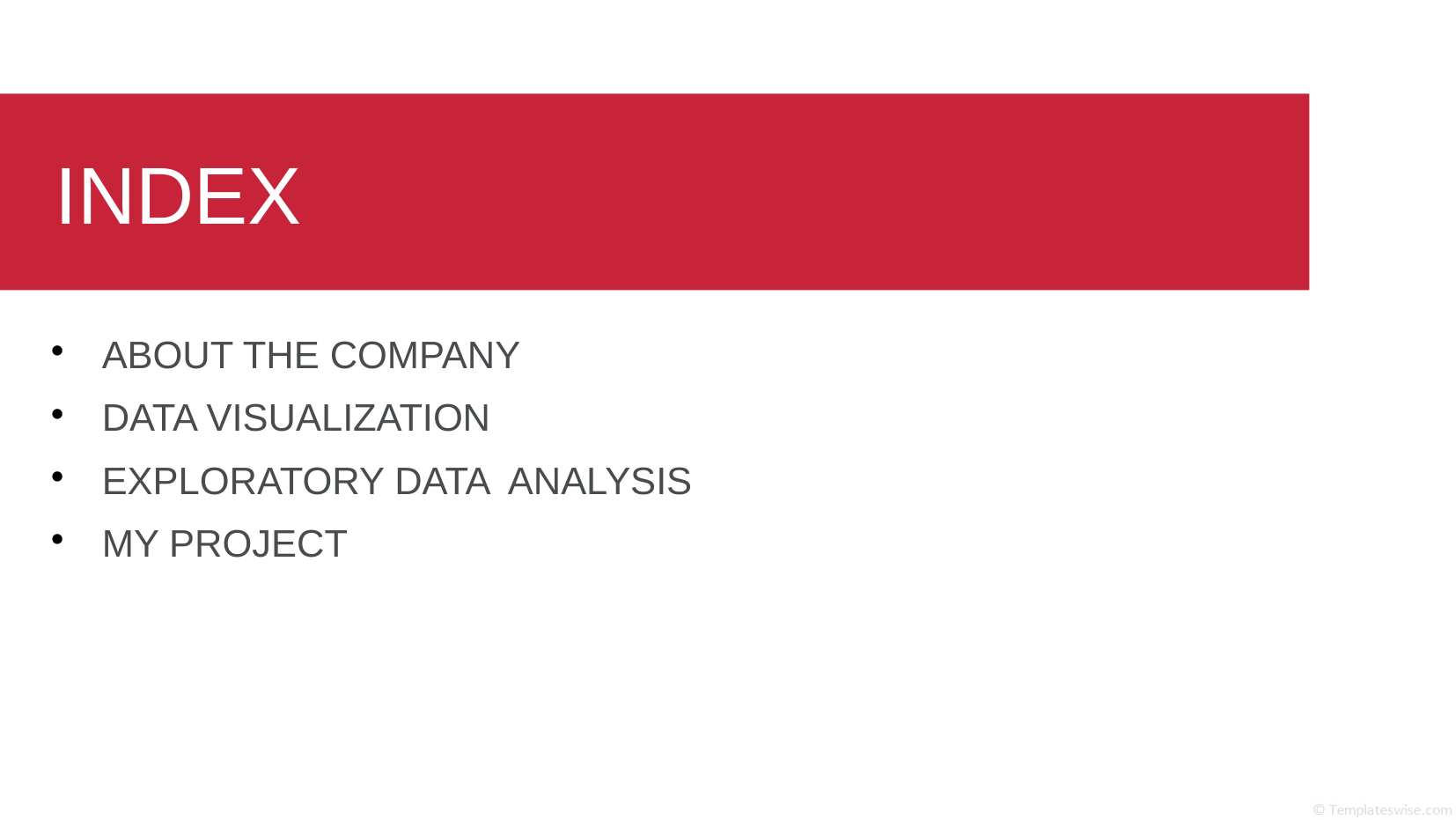

INDEX
ABOUT THE COMPANY
DATA VISUALIZATION
EXPLORATORY DATA  ANALYSIS
MY PROJECT